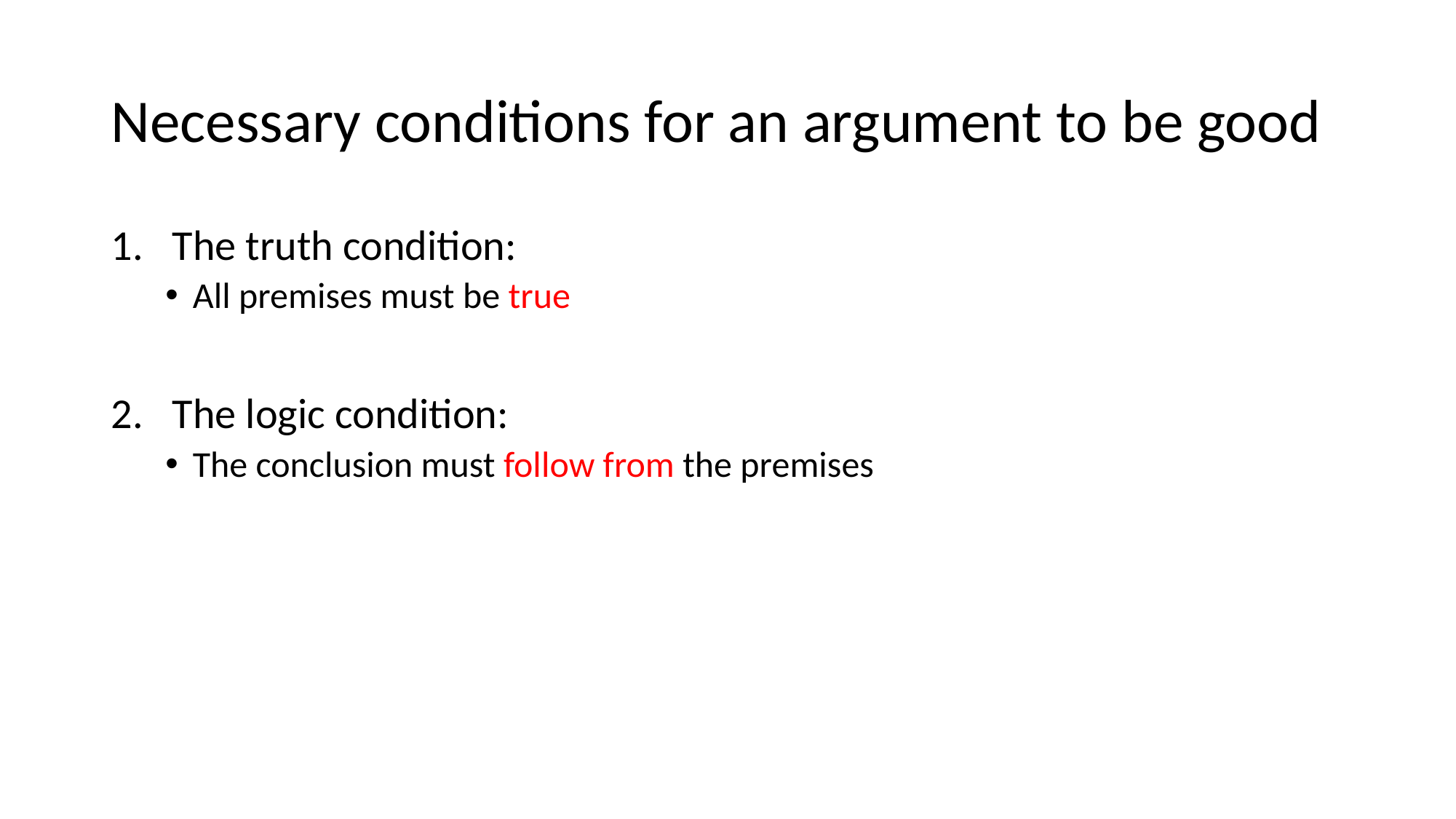

# Necessary conditions for an argument to be good
The truth condition:
All premises must be true

The logic condition:
The conclusion must follow from the premises